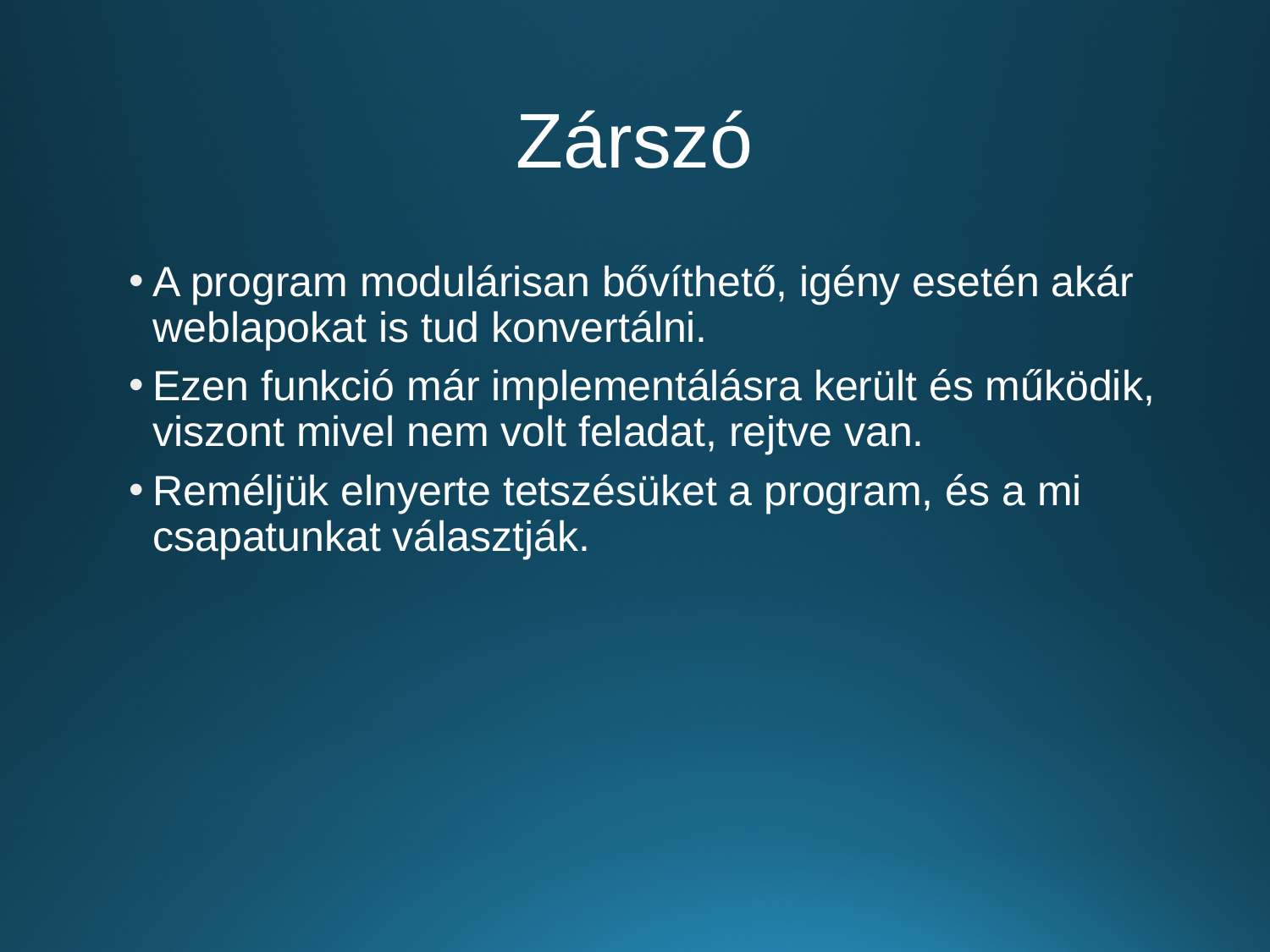

# Zárszó
A program modulárisan bővíthető, igény esetén akár weblapokat is tud konvertálni.
Ezen funkció már implementálásra került és működik, viszont mivel nem volt feladat, rejtve van.
Reméljük elnyerte tetszésüket a program, és a mi csapatunkat választják.